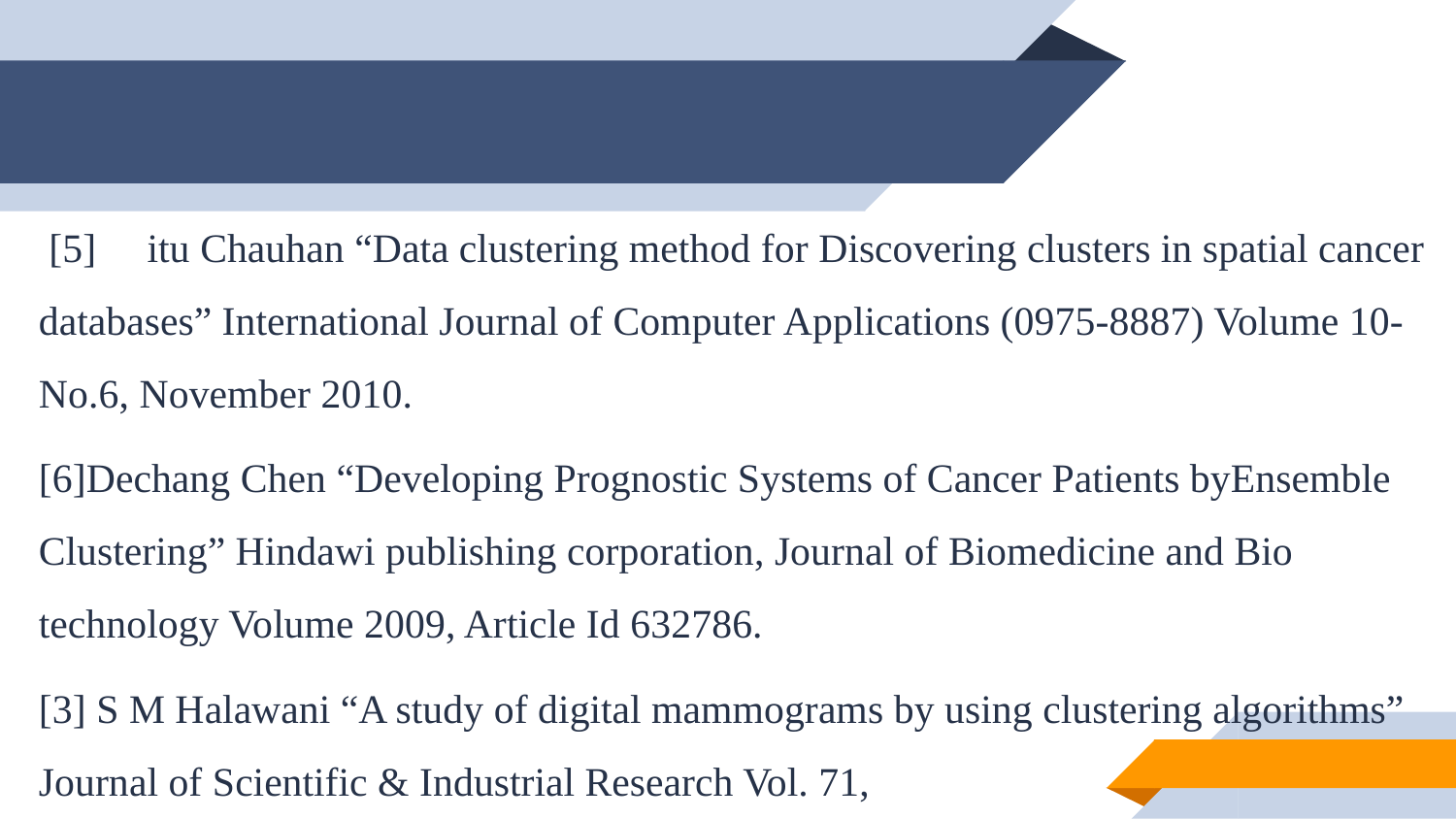

[5]     itu Chauhan “Data clustering method for Discovering clusters in spatial cancer databases” International Journal of Computer Applications (0975-8887) Volume 10-No.6, November 2010.
[6]Dechang Chen “Developing Prognostic Systems of Cancer Patients byEnsemble Clustering” Hindawi publishing corporation, Journal of Biomedicine and Bio technology Volume 2009, Article Id 632786.
[3] S M Halawani “A study of digital mammograms by using clustering algorithms” Journal of Scientific & Industrial Research Vol. 71,
19